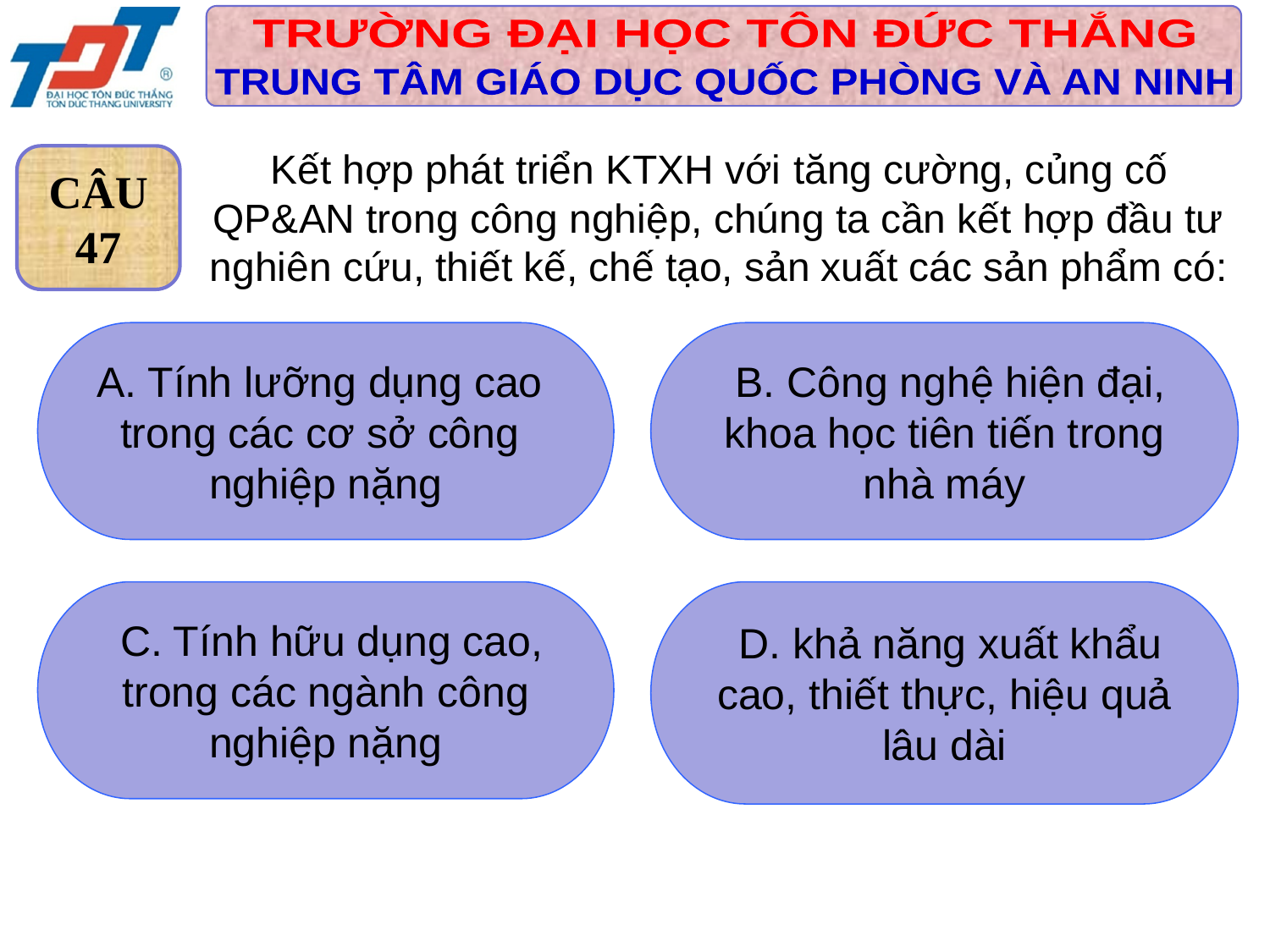

Kết hợp phát triển KTXH với tăng cường, củng cố
QP&AN trong công nghiệp, chúng ta cần kết hợp đầu tư
nghiên cứu, thiết kế, chế tạo, sản xuất các sản phẩm có:
CÂU
47
A. Tính lưỡng dụng cao
trong các cơ sở công
nghiệp nặng
 B. Công nghệ hiện đại,
 khoa học tiên tiến trong
nhà máy
 C. Tính hữu dụng cao,
 trong các ngành công
nghiệp nặng
 D. khả năng xuất khẩu
 cao, thiết thực, hiệu quả
lâu dài